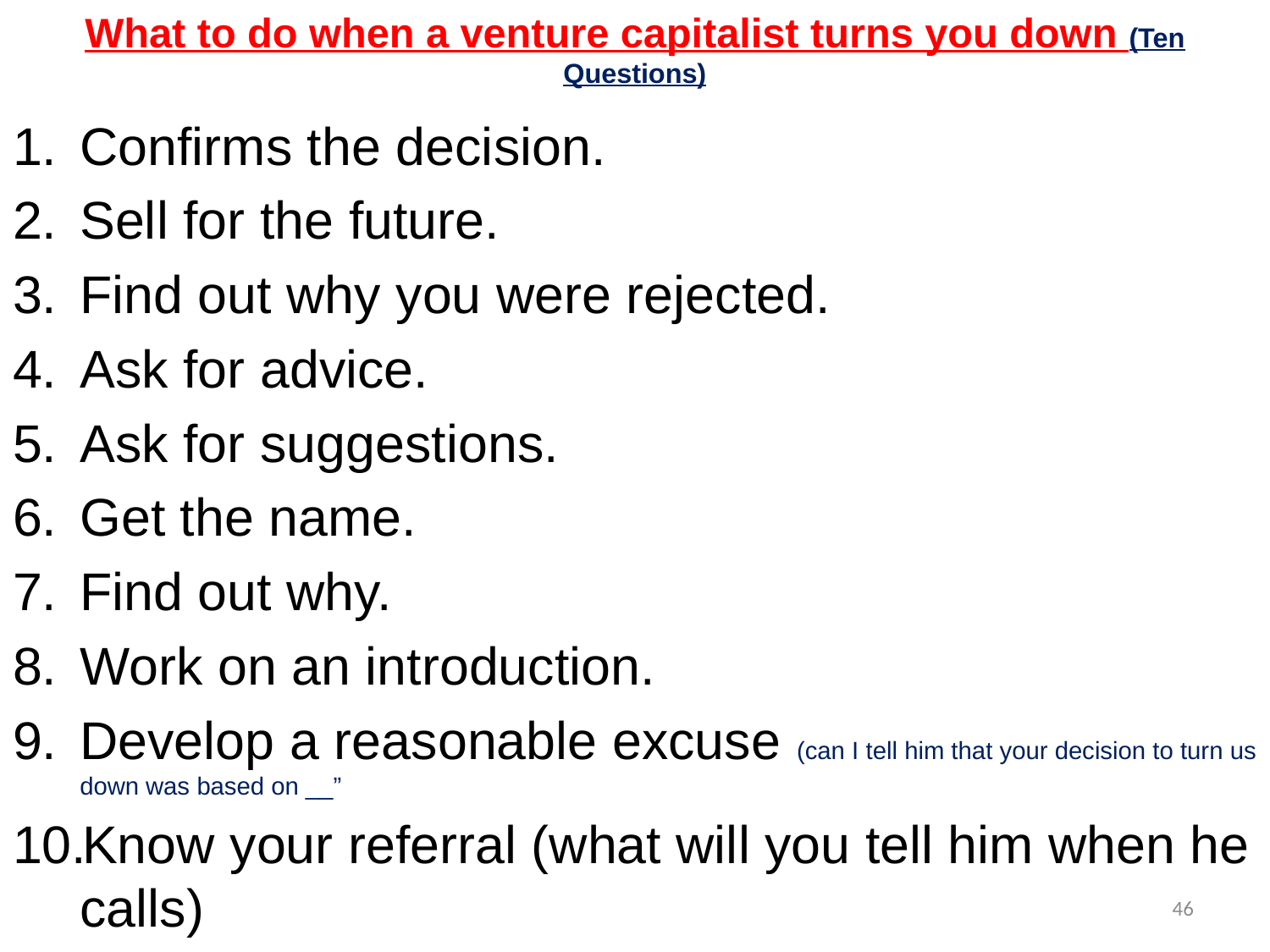

# What to do when a venture capitalist turns you down (Ten Questions)
Confirms the decision.
Sell for the future.
Find out why you were rejected.
Ask for advice.
Ask for suggestions.
Get the name.
Find out why.
Work on an introduction.
Develop a reasonable excuse (can I tell him that your decision to turn us down was based on __”
Know your referral (what will you tell him when he calls)

46